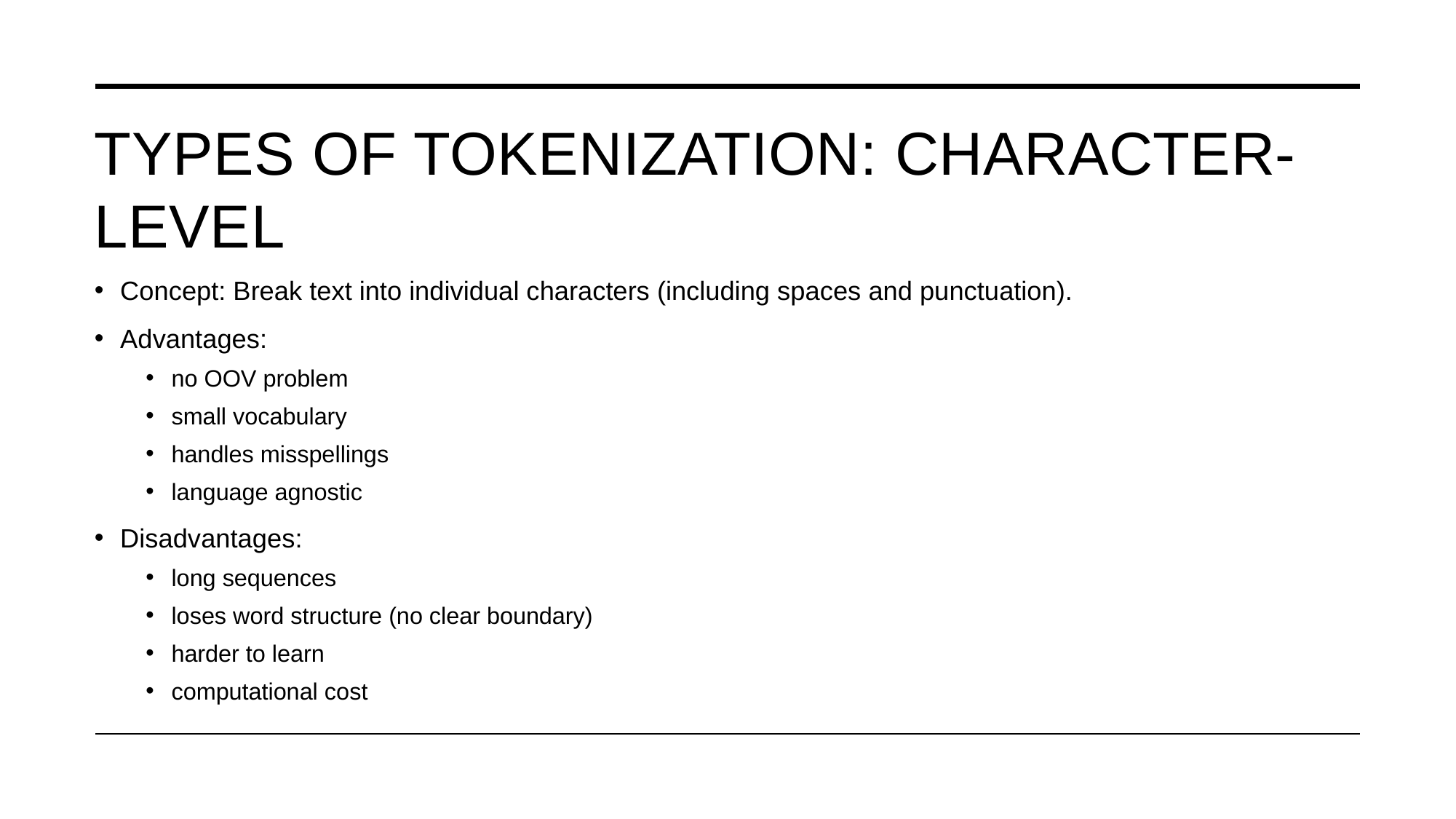

# Types of tokenization: character-Level
Concept: Break text into individual characters (including spaces and punctuation).
Advantages:
no OOV problem
small vocabulary
handles misspellings
language agnostic
Disadvantages:
long sequences
loses word structure (no clear boundary)
harder to learn
computational cost